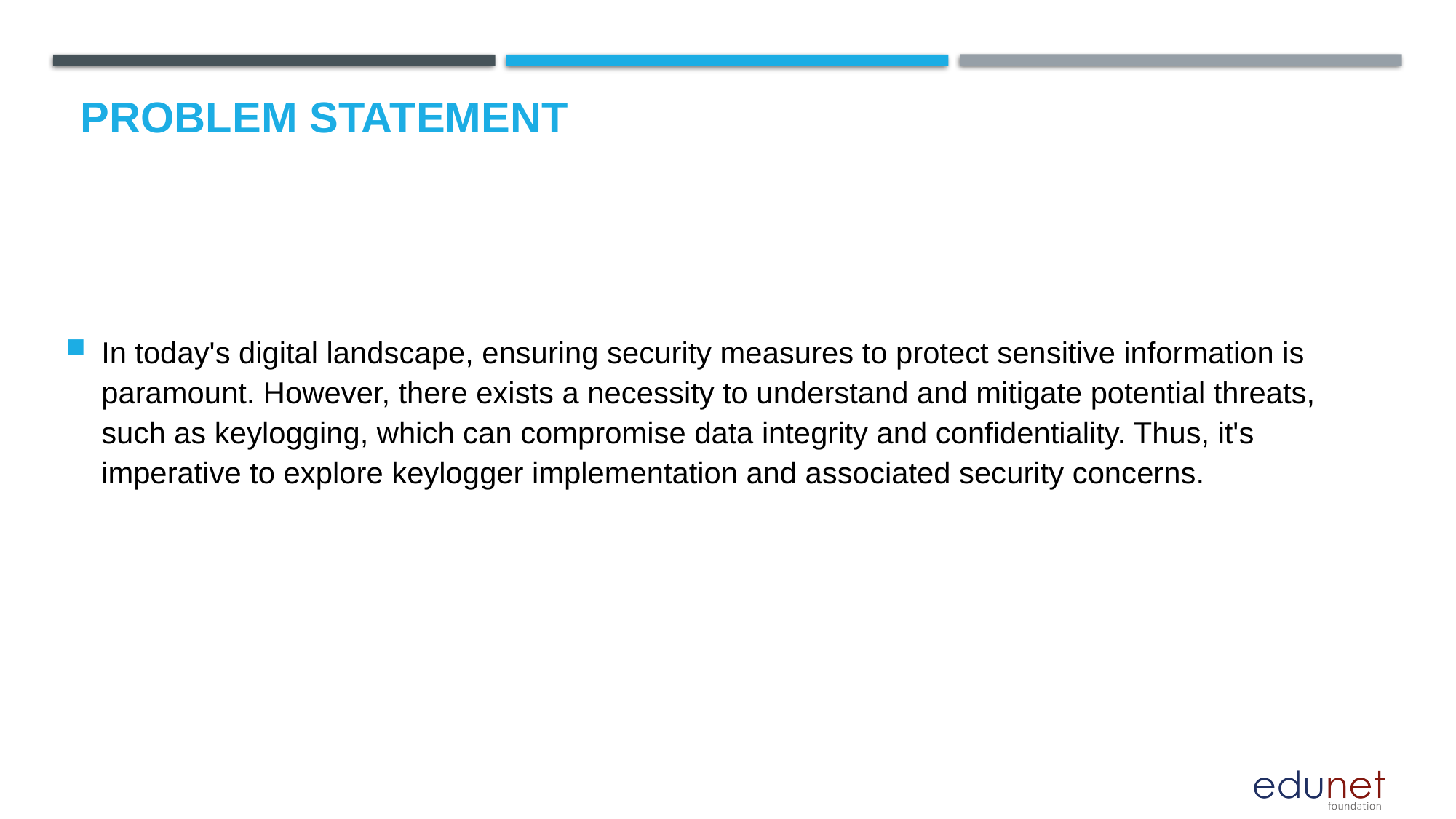

# Problem Statement
In today's digital landscape, ensuring security measures to protect sensitive information is paramount. However, there exists a necessity to understand and mitigate potential threats, such as keylogging, which can compromise data integrity and confidentiality. Thus, it's imperative to explore keylogger implementation and associated security concerns.